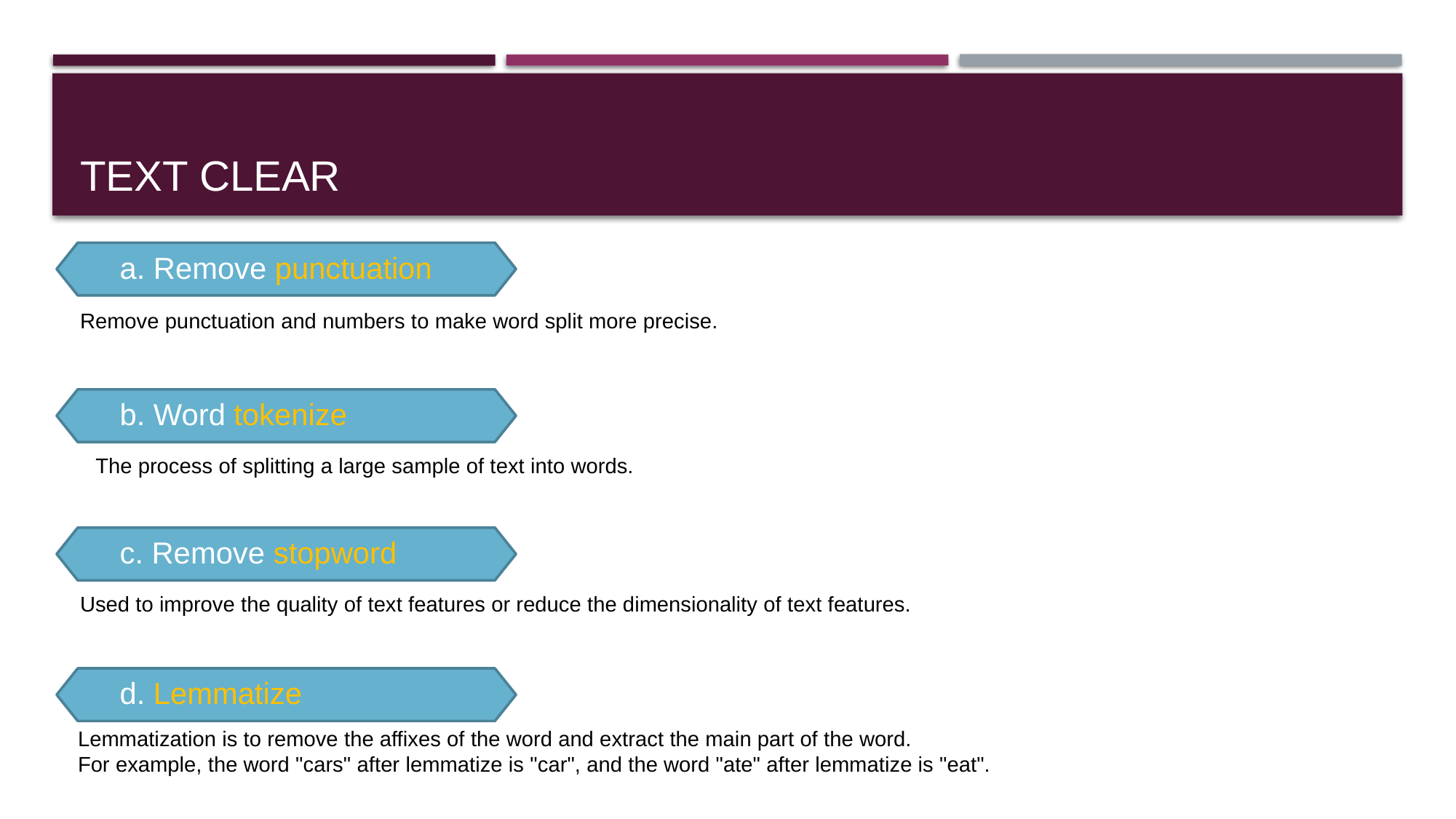

# Text clear

a. Remove punctuation
Remove punctuation and numbers to make word split more precise.

b. Word tokenize
The process of splitting a large sample of text into words.

c. Remove stopword
Used to improve the quality of text features or reduce the dimensionality of text features.

d. Lemmatize
Lemmatization is to remove the affixes of the word and extract the main part of the word.
For example, the word "cars" after lemmatize is "car", and the word "ate" after lemmatize is "eat".